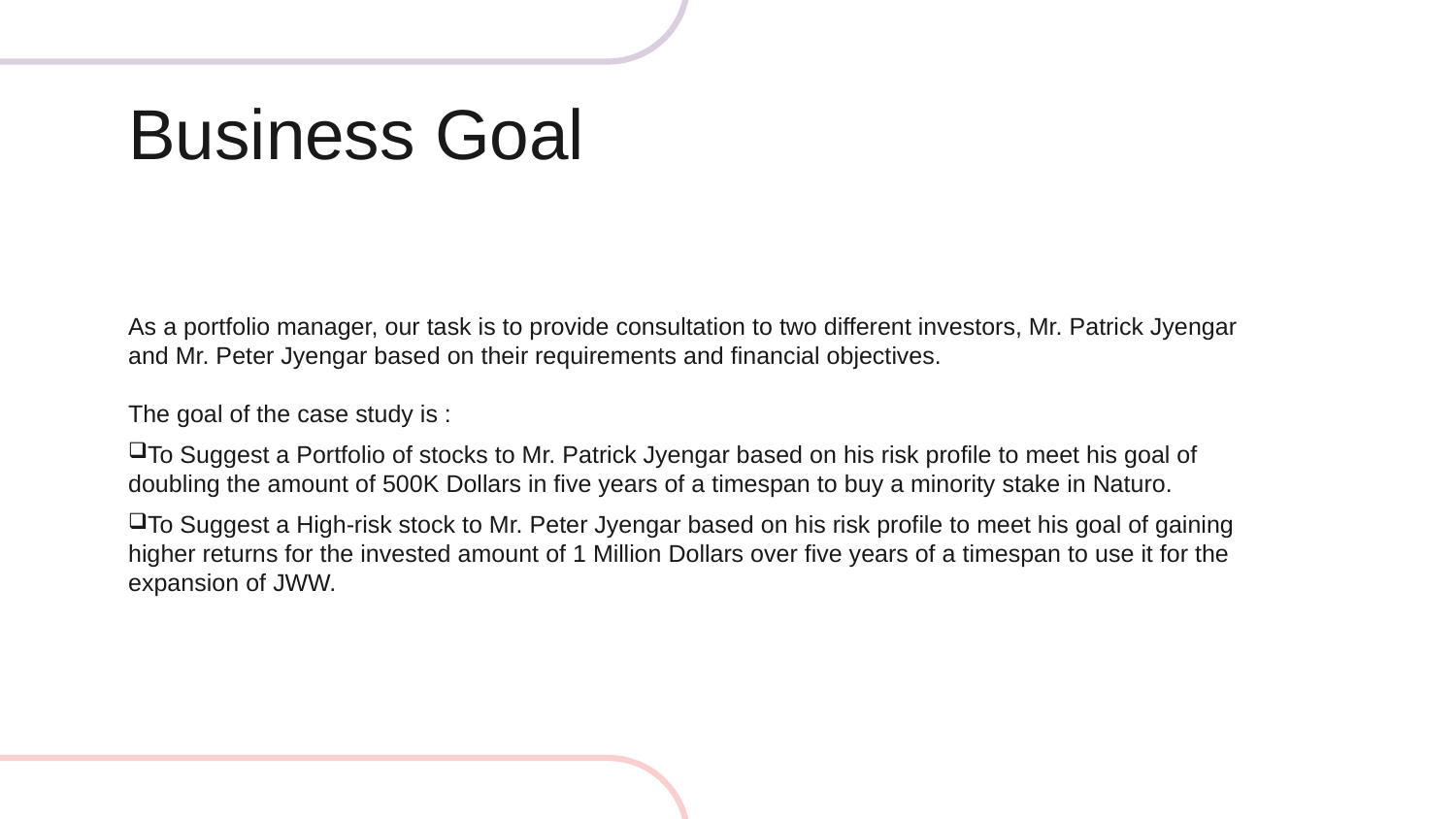

# Business Goal
As a portfolio manager, our task is to provide consultation to two different investors, Mr. Patrick Jyengar and Mr. Peter Jyengar based on their requirements and financial objectives.

The goal of the case study is :
To Suggest a Portfolio of stocks to Mr. Patrick Jyengar based on his risk profile to meet his goal of doubling the amount of 500K Dollars in five years of a timespan to buy a minority stake in Naturo.
To Suggest a High-risk stock to Mr. Peter Jyengar based on his risk profile to meet his goal of gaining higher returns for the invested amount of 1 Million Dollars over five years of a timespan to use it for the expansion of JWW.